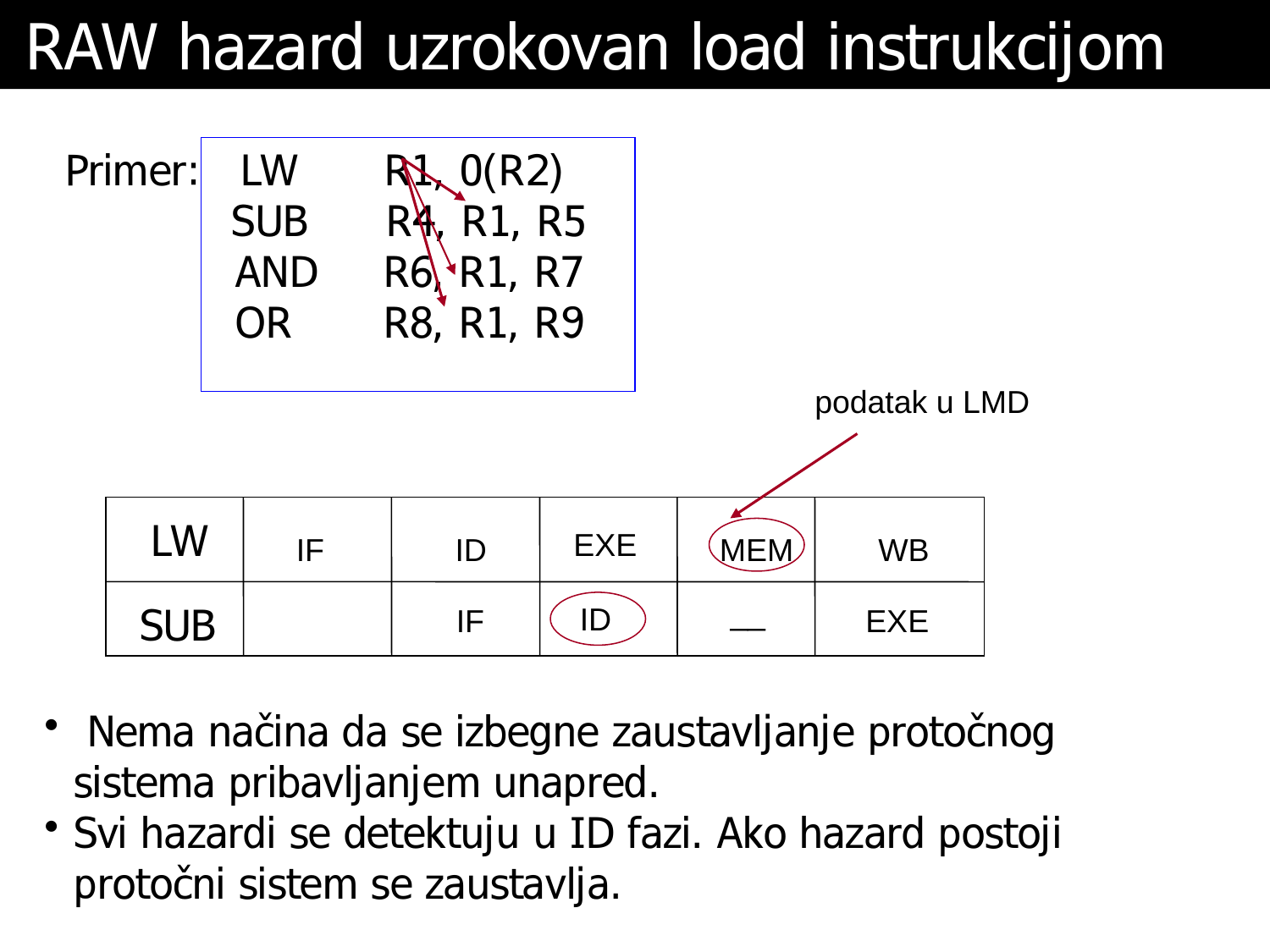

# RAW hazard uzrokovan load instrukcijom
Primer:   LW	     R1, 0(R2)
	   SUB      R4, R1, R5
             AND     R6, R1, R7
             OR       R8, R1, R9

podatak u LMD

LW
EXE

IF
ID
MEM
WB

__
SUB

ID
IF
EXE
 Nema načina da se izbegne zaustavljanje protočnog sistema pribavljanjem unapred.
Svi hazardi se detektuju u ID fazi. Ako hazard postoji protočni sistem se zaustavlja.